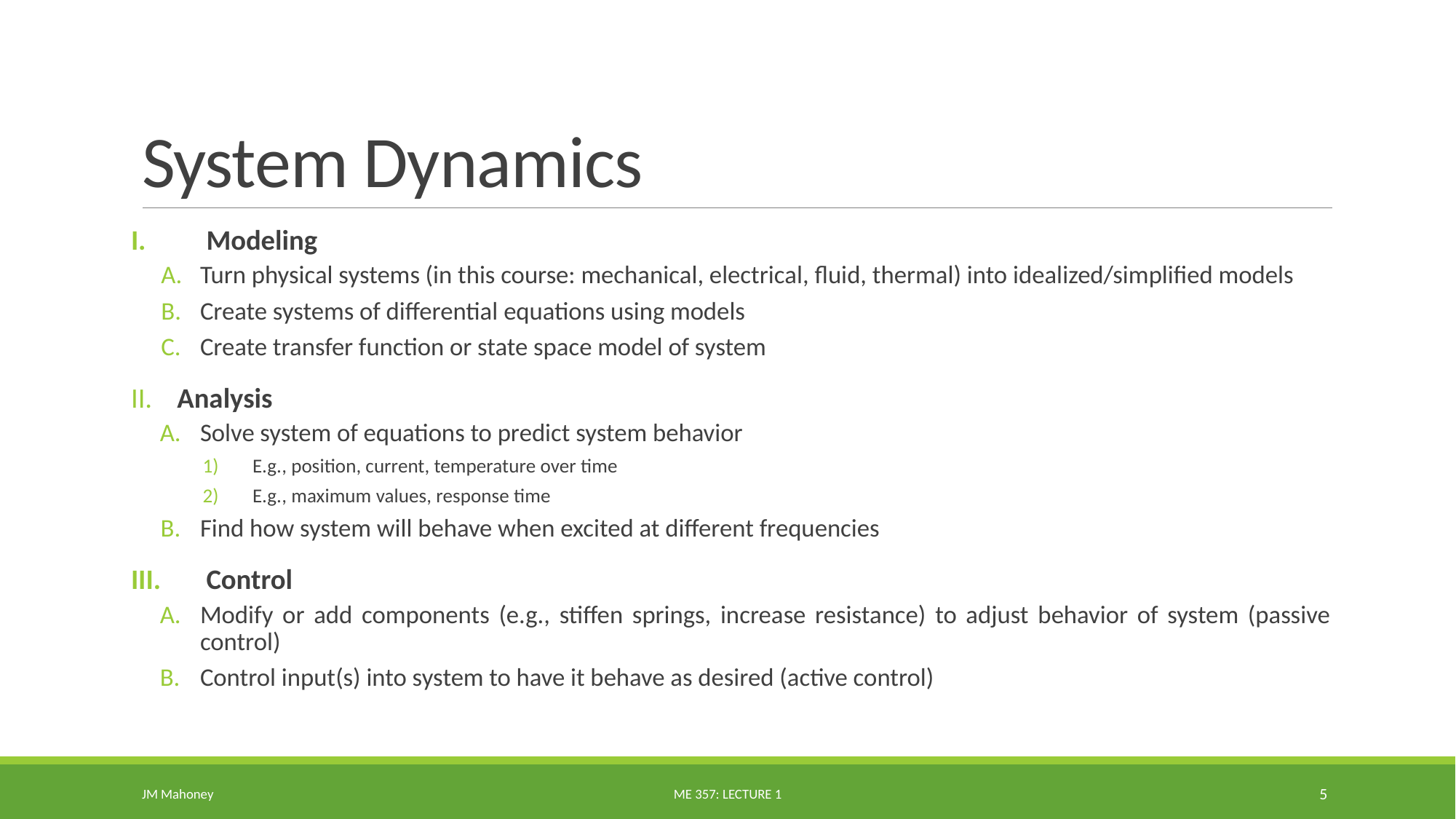

# System Dynamics
Modeling
Turn physical systems (in this course: mechanical, electrical, fluid, thermal) into idealized/simplified models
Create systems of differential equations using models
Create transfer function or state space model of system
 Analysis
Solve system of equations to predict system behavior
E.g., position, current, temperature over time
E.g., maximum values, response time
Find how system will behave when excited at different frequencies
Control
Modify or add components (e.g., stiffen springs, increase resistance) to adjust behavior of system (passive control)
Control input(s) into system to have it behave as desired (active control)
JM Mahoney
ME 357: Lecture 1
5